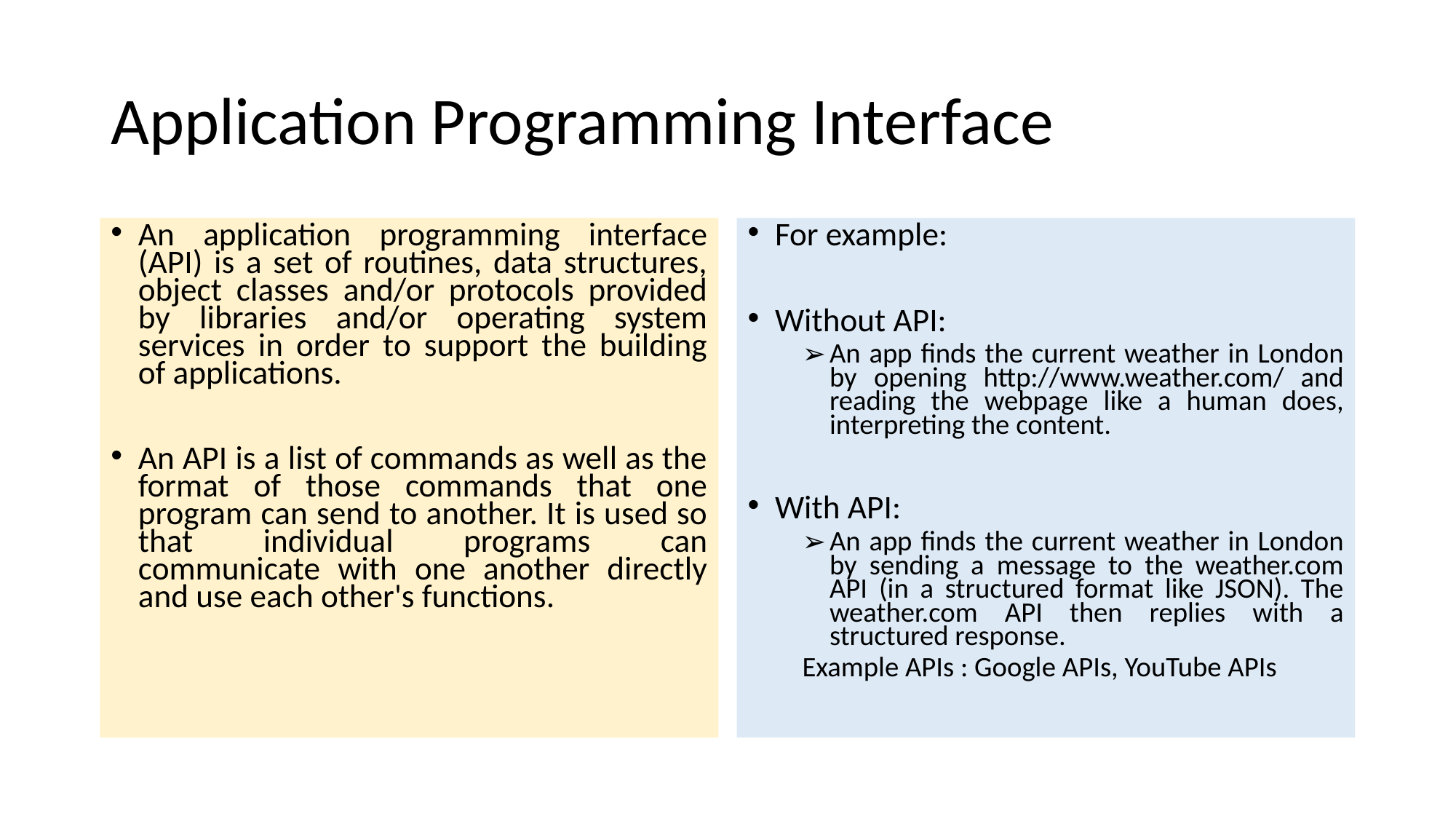

# Application Programming Interface
An application programming interface (API) is a set of routines, data structures, object classes and/or protocols provided by libraries and/or operating system services in order to support the building of applications.

An API is a list of commands as well as the format of those commands that one program can send to another. It is used so that individual programs can communicate with one another directly and use each other's functions.
For example:

Without API:
An app finds the current weather in London by opening http://www.weather.com/ and reading the webpage like a human does, interpreting the content.

With API:
An app finds the current weather in London by sending a message to the weather.com API (in a structured format like JSON). The weather.com API then replies with a structured response.
Example APIs : Google APIs, YouTube APIs